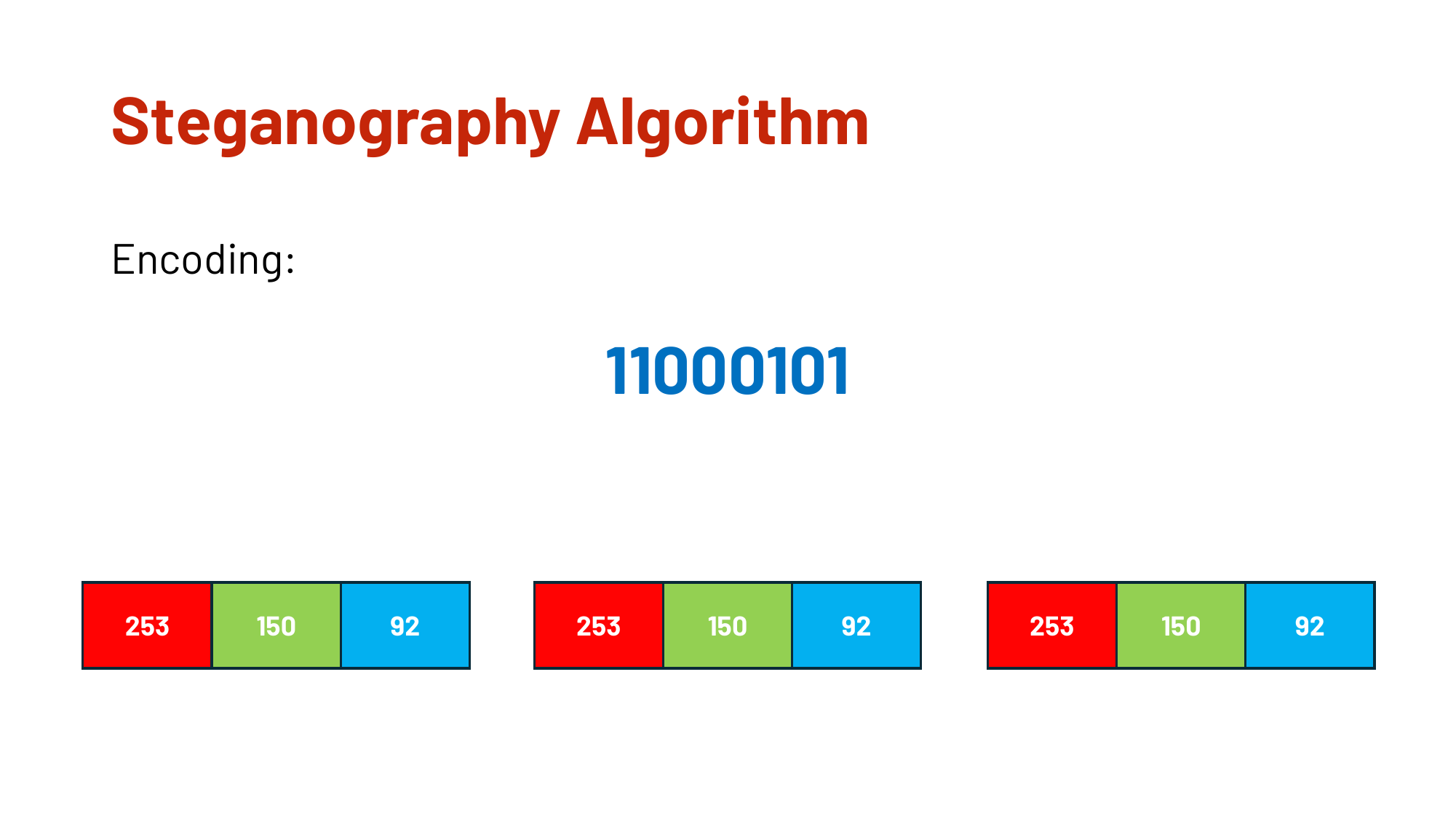

# Steganography Algorithm
Encoding:
11000101
253
150
92
253
150
92
253
150
92